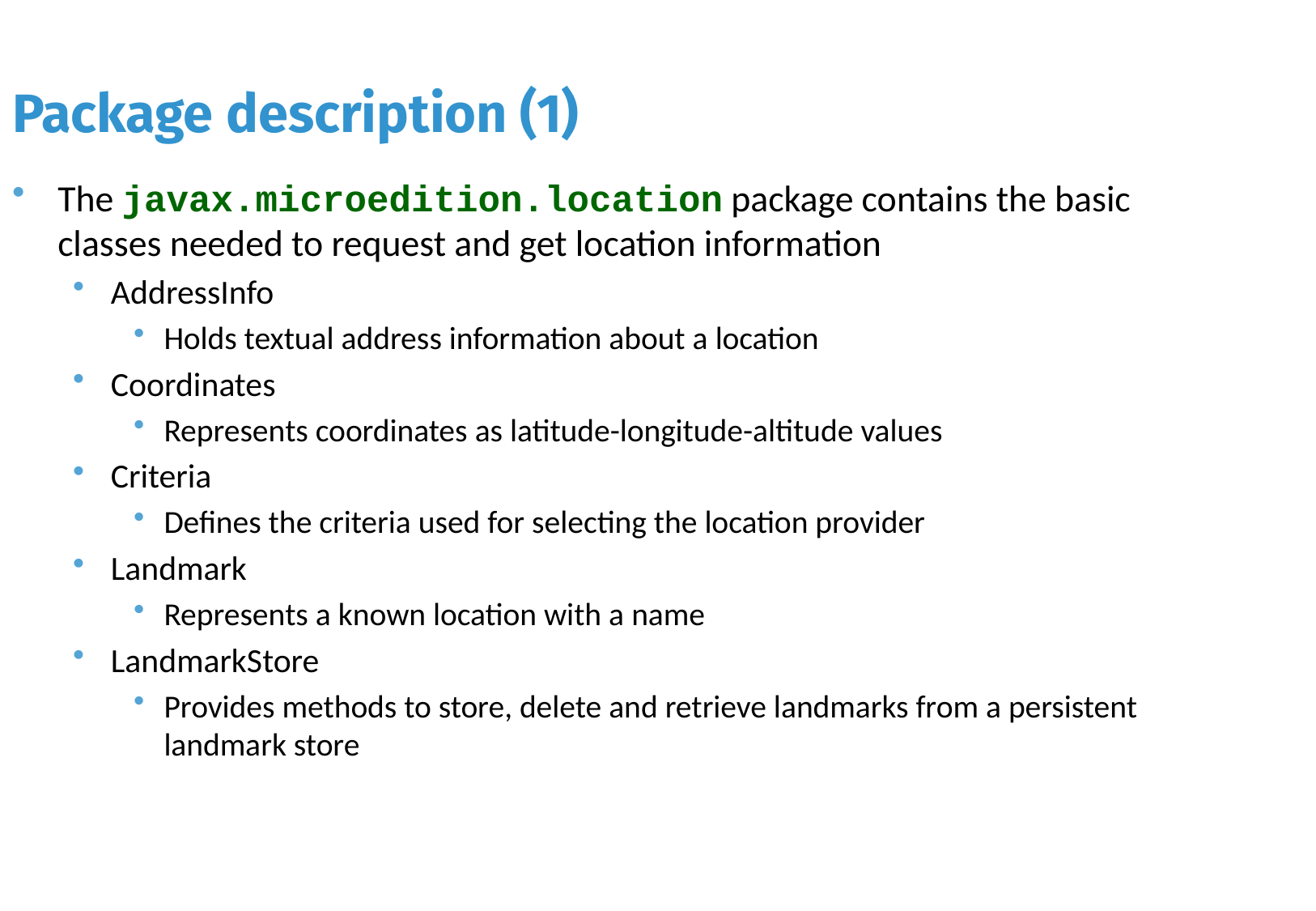

Package description (1)
The javax.microedition.location package contains the basic classes needed to request and get location information
AddressInfo
Holds textual address information about a location
Coordinates
Represents coordinates as latitude-longitude-altitude values
Criteria
Defines the criteria used for selecting the location provider
Landmark
Represents a known location with a name
LandmarkStore
Provides methods to store, delete and retrieve landmarks from a persistent landmark store